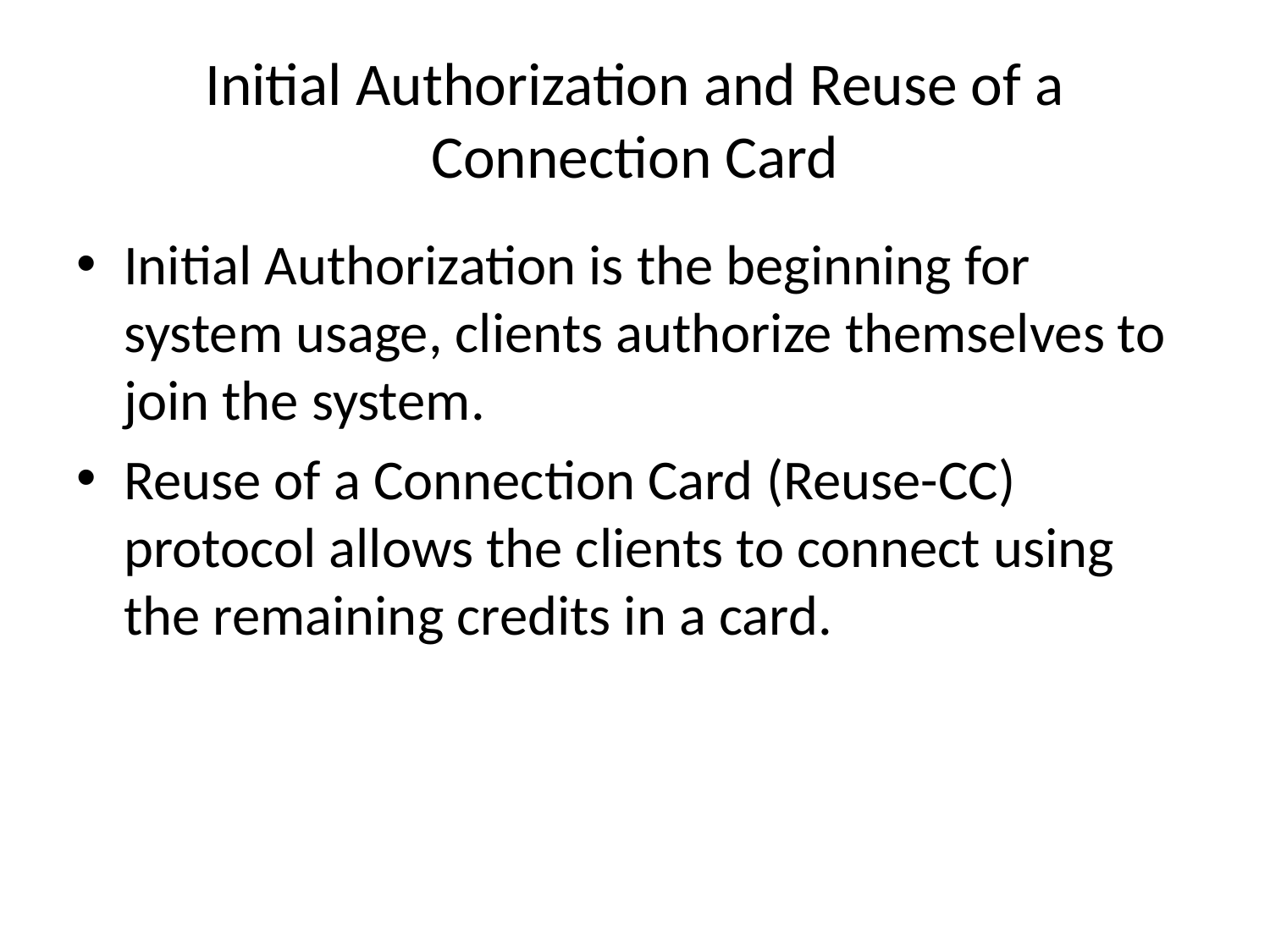

# Initial Authorization and Reuse of a Connection Card
Initial Authorization is the beginning for system usage, clients authorize themselves to join the system.
Reuse of a Connection Card (Reuse-CC) protocol allows the clients to connect using the remaining credits in a card.